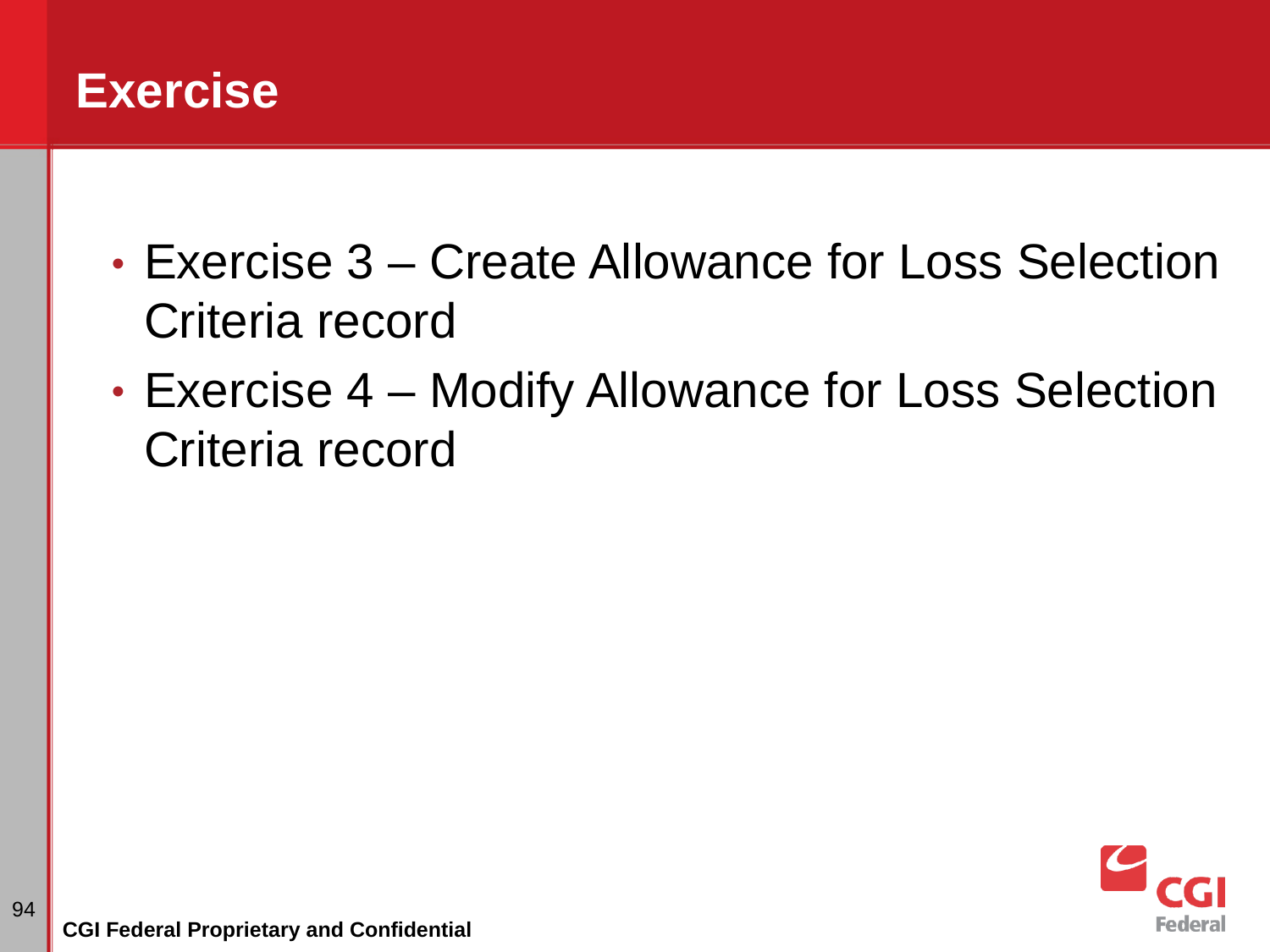

# Exercise
Exercise 3 – Create Allowance for Loss Selection Criteria record
Exercise 4 – Modify Allowance for Loss Selection Criteria record

94
CGI Federal Proprietary and Confidential